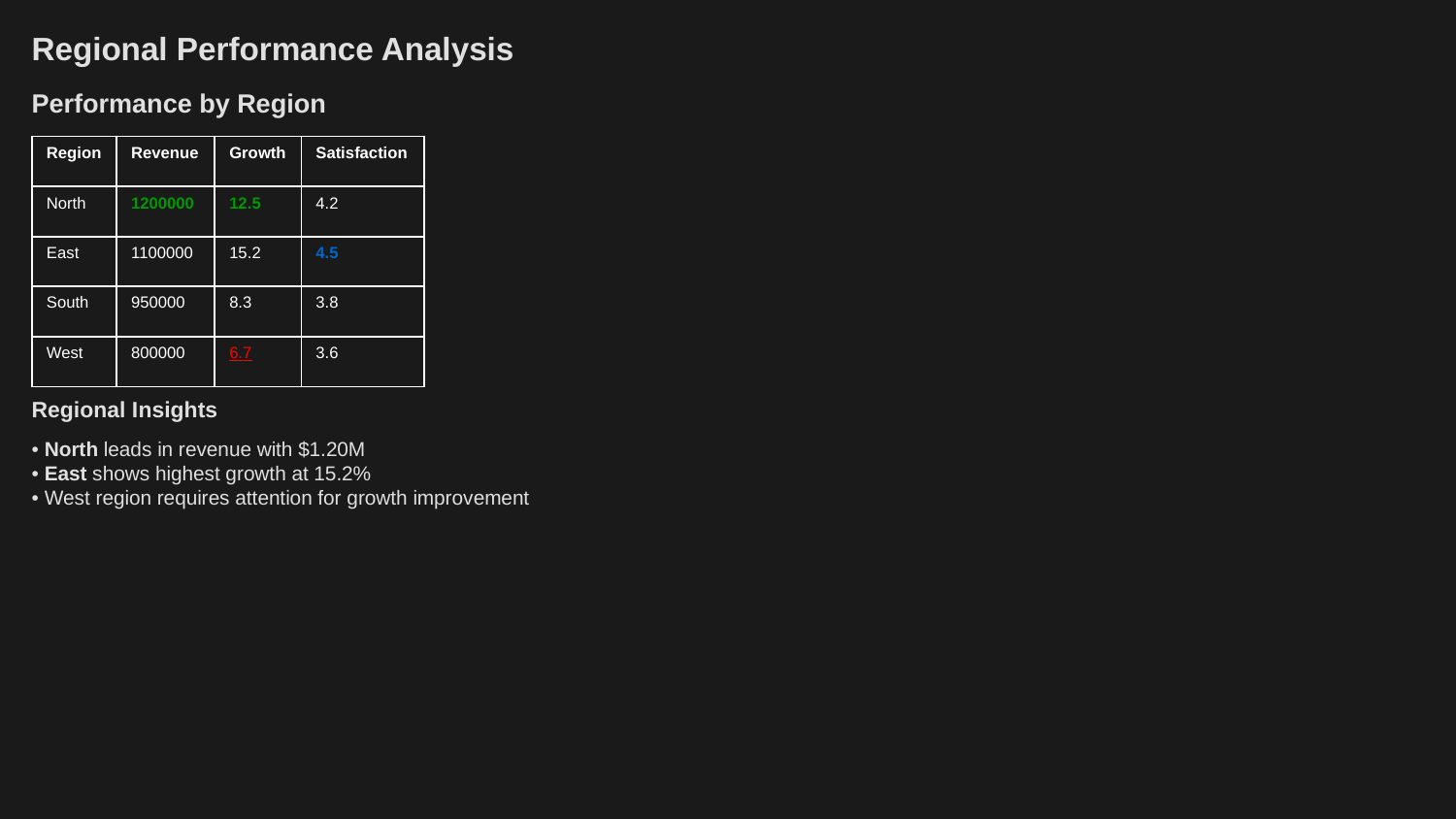

Regional Performance Analysis
Performance by Region

| Region | Revenue | Growth | Satisfaction |
| --- | --- | --- | --- |
| North | 1200000 | 12.5 | 4.2 |
| East | 1100000 | 15.2 | 4.5 |
| South | 950000 | 8.3 | 3.8 |
| West | 800000 | 6.7 | 3.6 |
Regional Insights
• North leads in revenue with $1.20M
• East shows highest growth at 15.2%
• West region requires attention for growth improvement